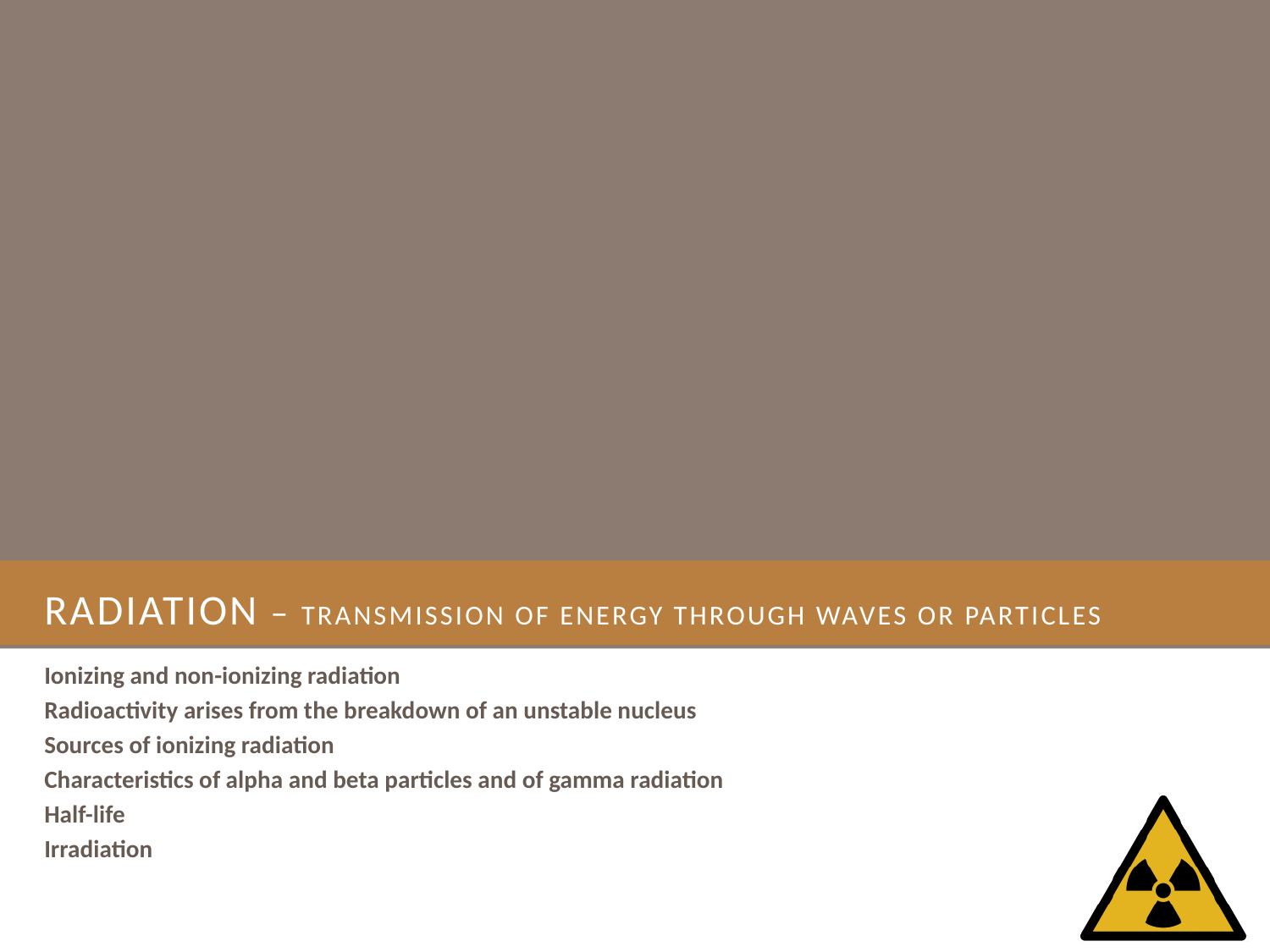

# Radiation – transmission of energy through waves or particles
Ionizing and non-ionizing radiation
Radioactivity arises from the breakdown of an unstable nucleus
Sources of ionizing radiation
Characteristics of alpha and beta particles and of gamma radiation
Half-life
Irradiation